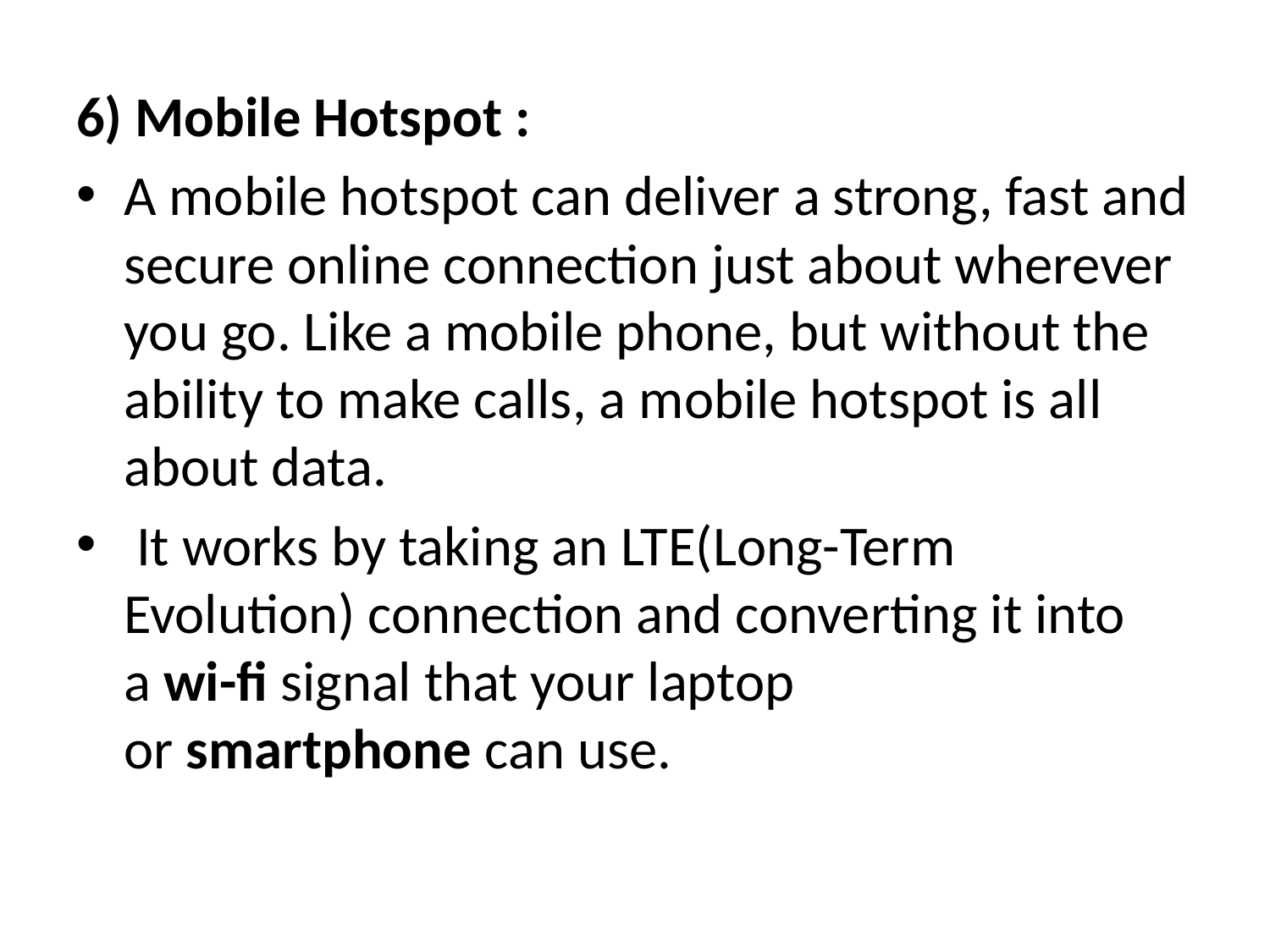

#
6) Mobile Hotspot :
A mobile hotspot can deliver a strong, fast and secure online connection just about wherever you go. Like a mobile phone, but without the ability to make calls, a mobile hotspot is all about data.
 It works by taking an LTE(Long-Term Evolution) connection and converting it into a wi-fi signal that your laptop or smartphone can use.